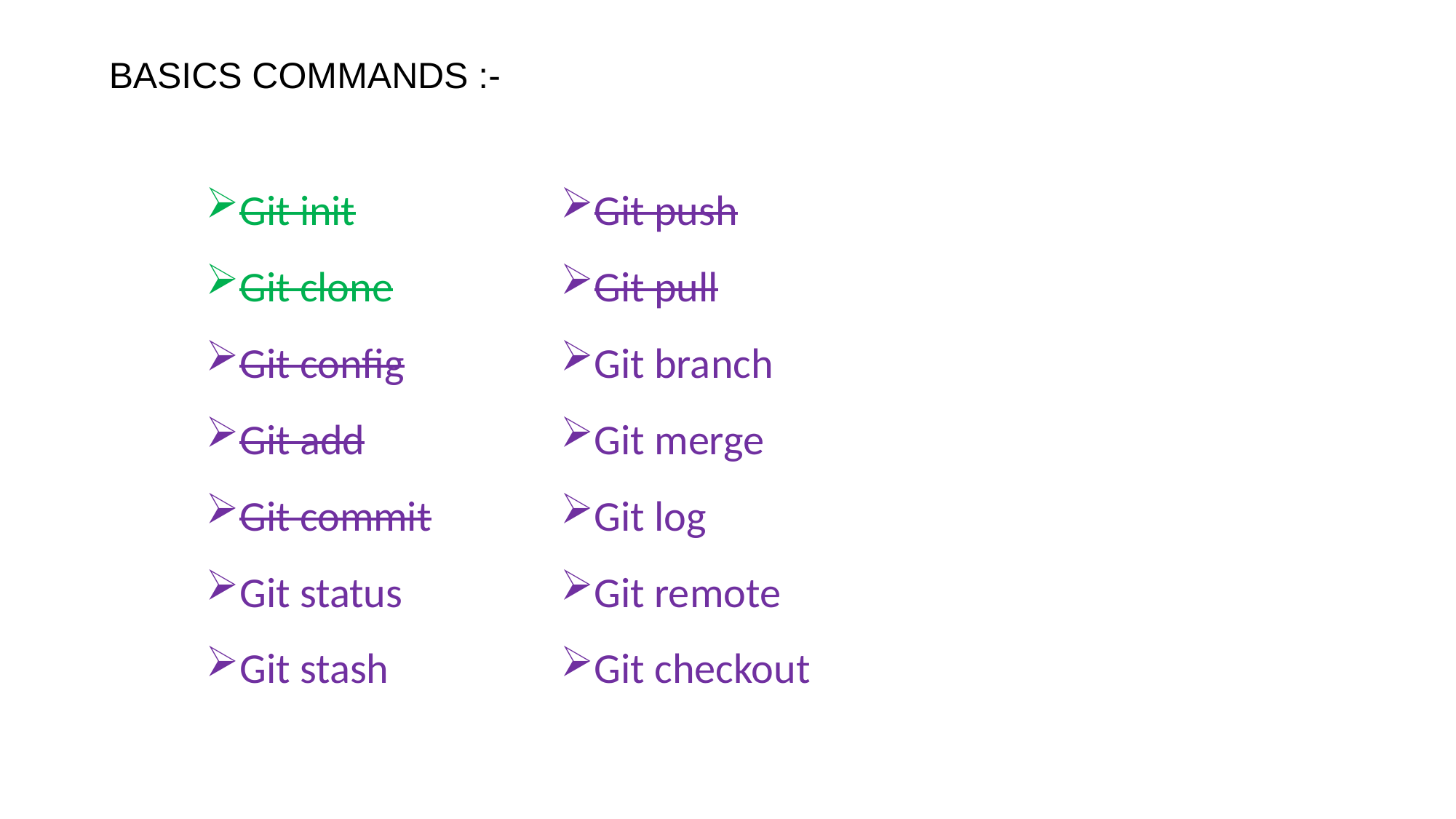

BASICS COMMANDS :-
Git init
Git clone
Git config
Git add
Git commit
Git status
Git stash
Git push
Git pull
Git branch
Git merge
Git log
Git remote
Git checkout